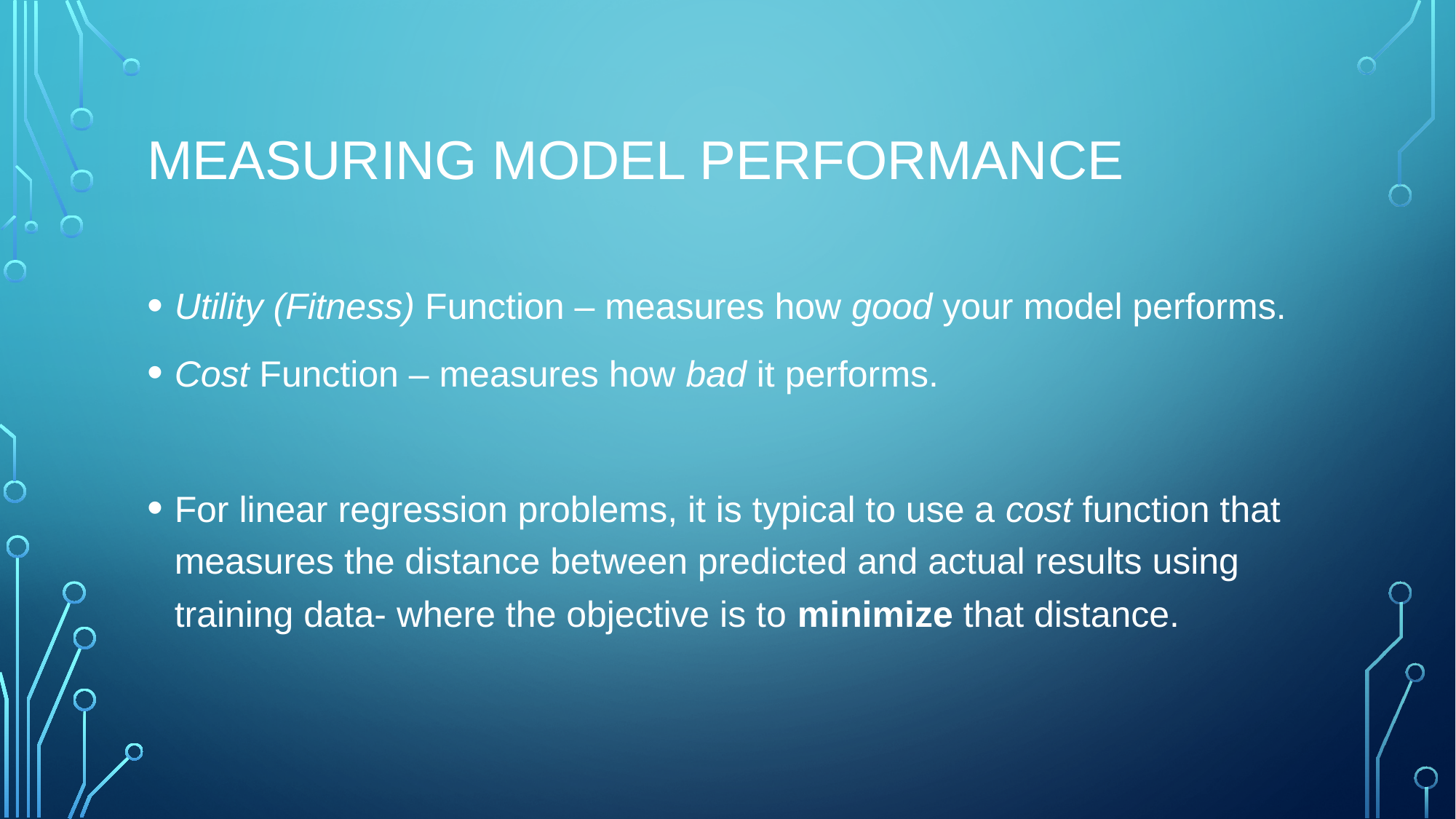

# Measuring model performance
Utility (Fitness) Function – measures how good your model performs.
Cost Function – measures how bad it performs.

For linear regression problems, it is typical to use a cost function that measures the distance between predicted and actual results using training data- where the objective is to minimize that distance.